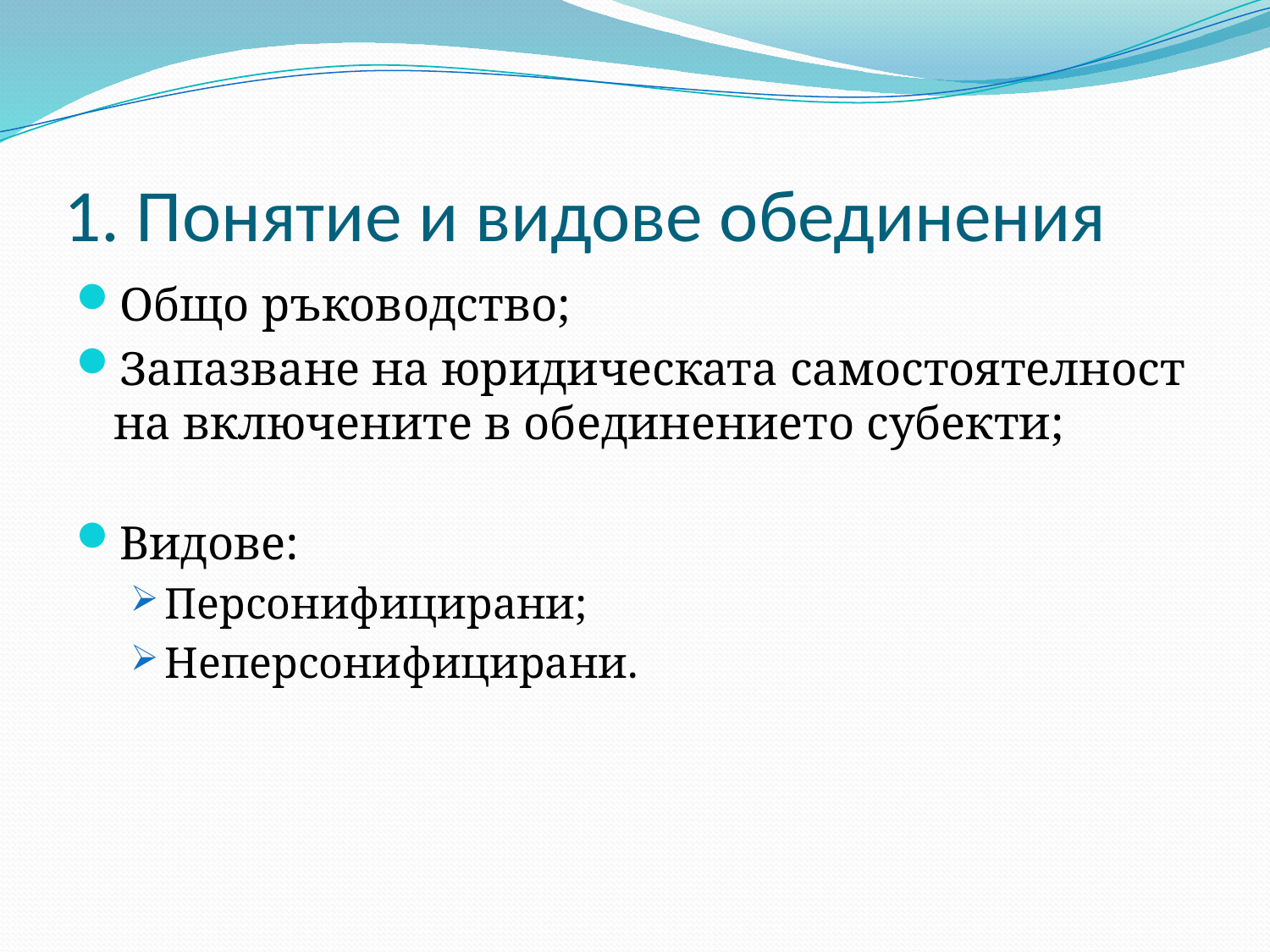

# 1. Понятие и видове обединения
Общо ръководство;
Запазване на юридическата самостоятелност на включените в обединението субекти;
Видове:
Персонифицирани;
Неперсонифицирани.